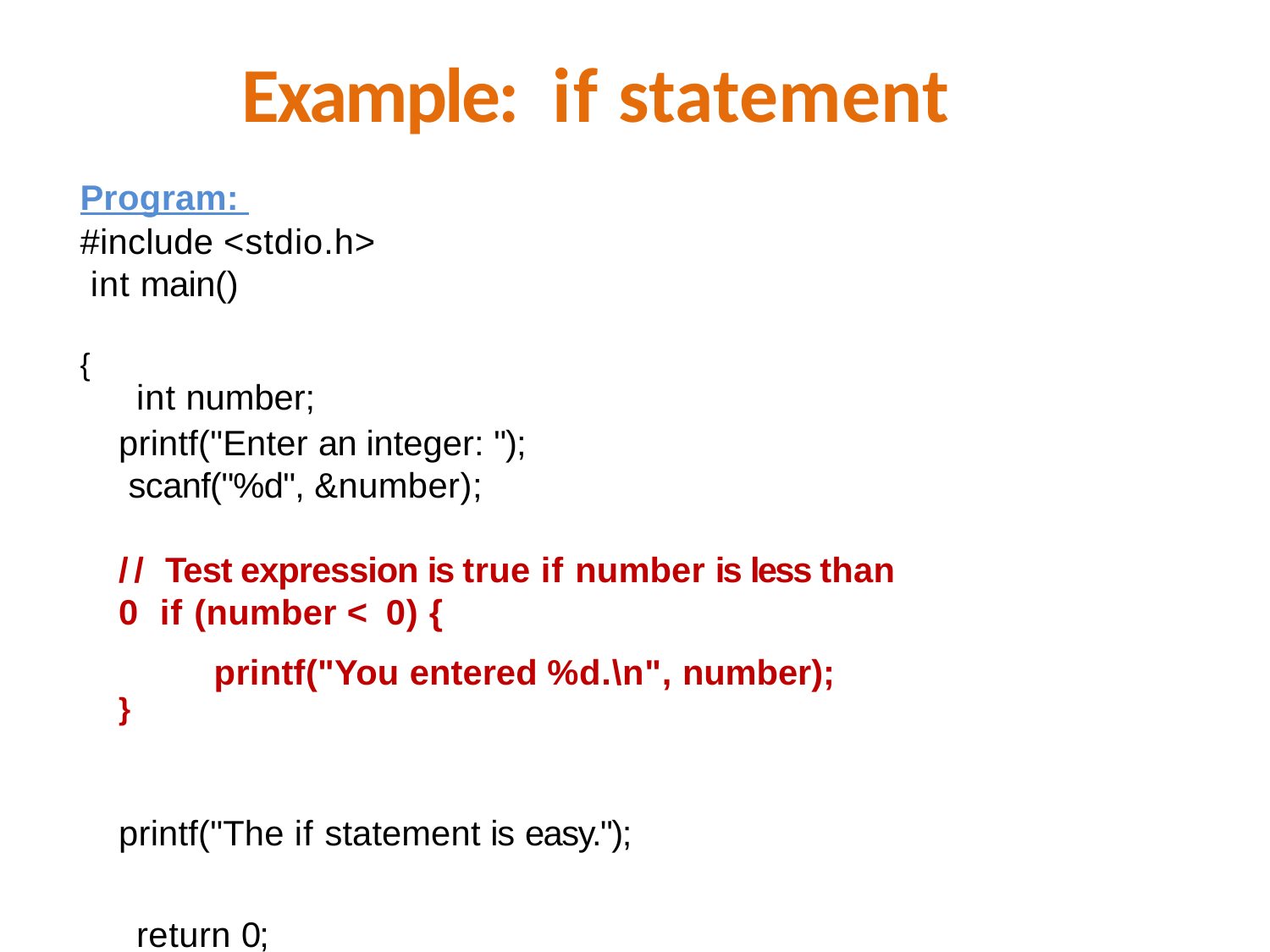

# Example:  if statement
Program:
#include <stdio.h>  int main()
{	int number;
printf("Enter an integer: ");  scanf("%d", &number);
// Test expression is true if number is less than 0  if (number < 0) {
}	printf("You entered %d.\n", number);
printf("The if statement is easy.");
}	return 0;